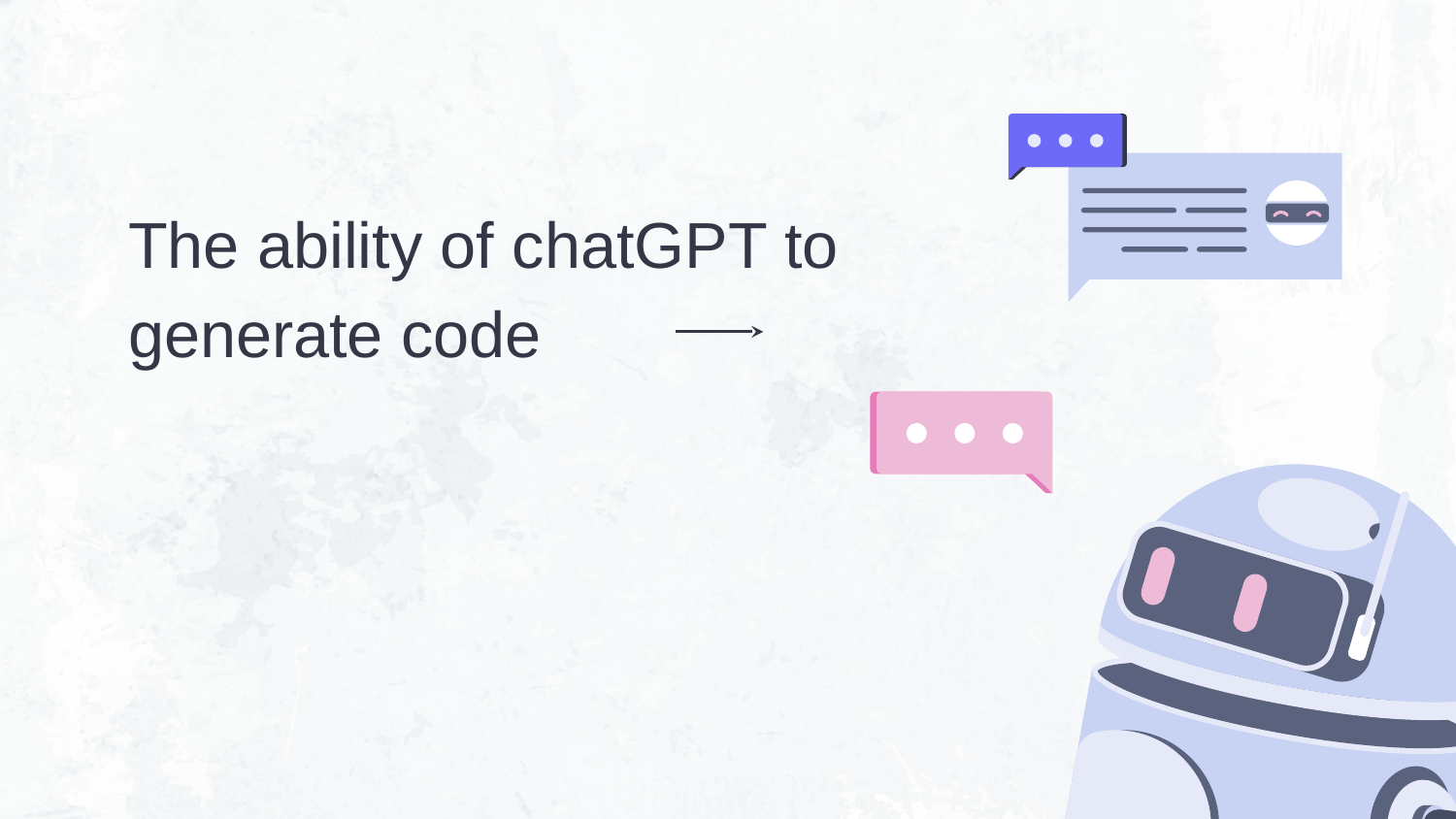

# The ability of chatGPT to generate code